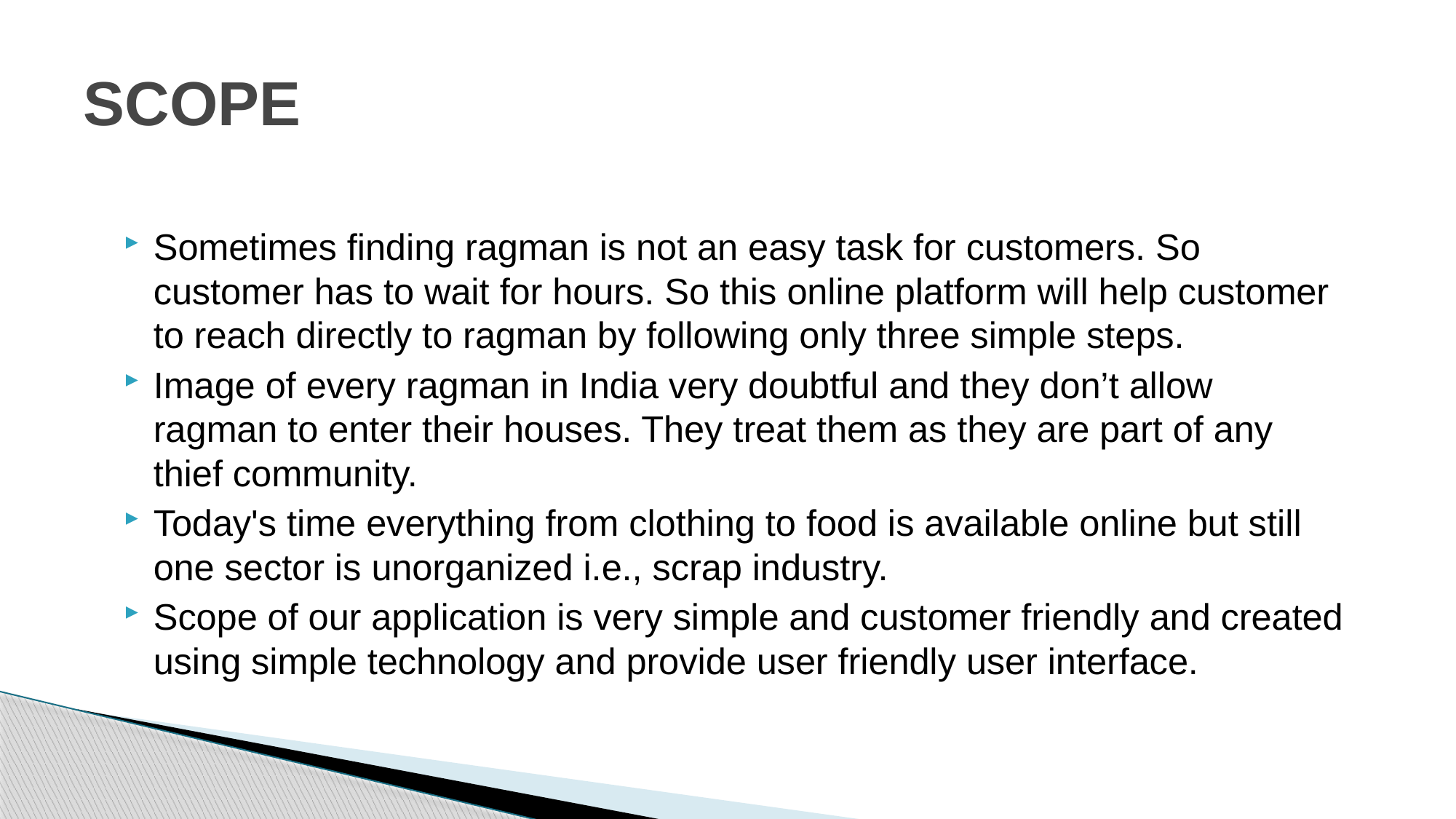

# SCOPE
Sometimes finding ragman is not an easy task for customers. So customer has to wait for hours. So this online platform will help customer to reach directly to ragman by following only three simple steps.
Image of every ragman in India very doubtful and they don’t allow ragman to enter their houses. They treat them as they are part of any thief community.
Today's time everything from clothing to food is available online but still one sector is unorganized i.e., scrap industry.
Scope of our application is very simple and customer friendly and created using simple technology and provide user friendly user interface.